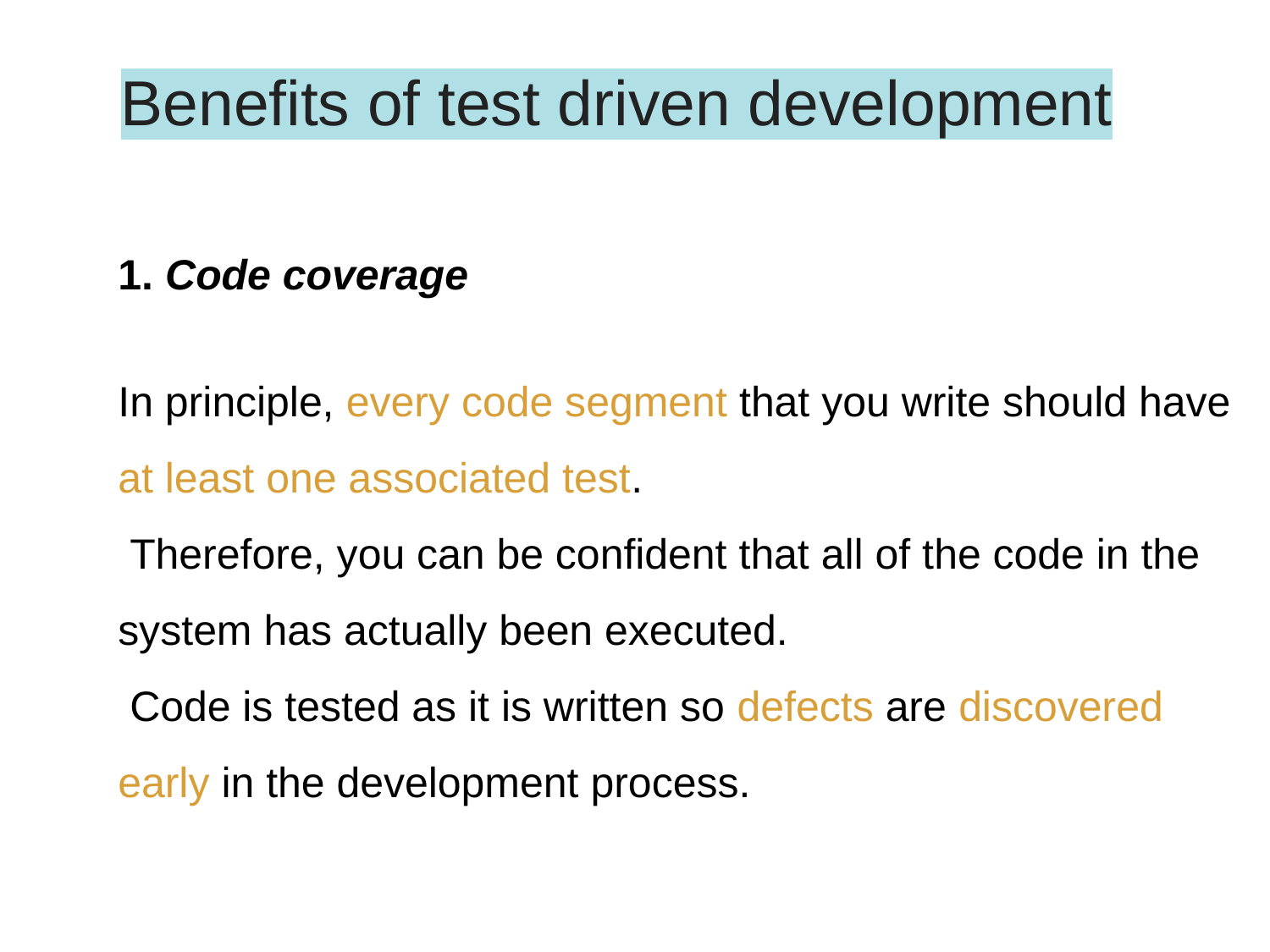

# Benefits of test driven development
1. Code coverage

In principle, every code segment that you write should have at least one associated test.
 Therefore, you can be confident that all of the code in the system has actually been executed.
 Code is tested as it is written so defects are discovered early in the development process.